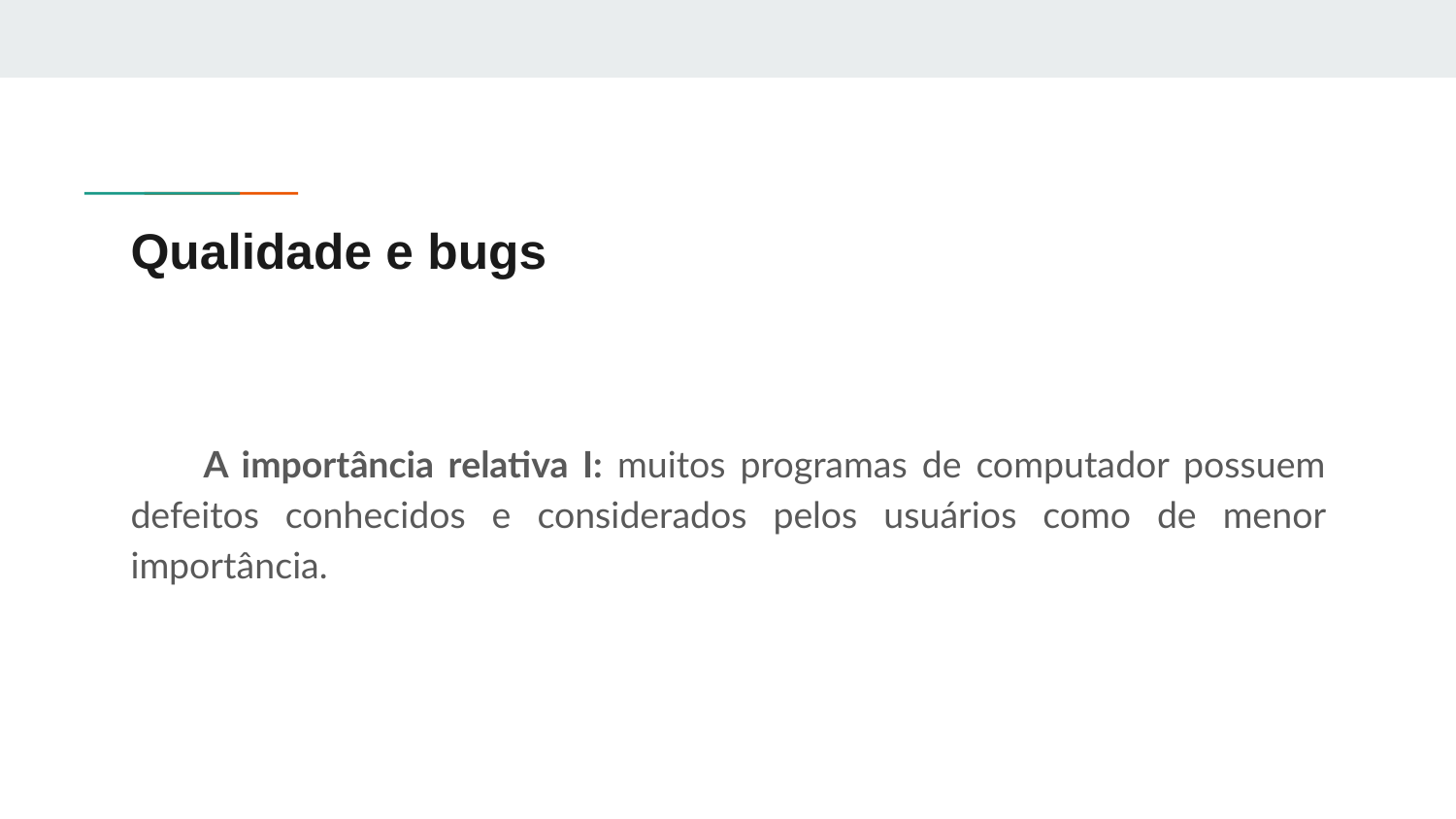

# Qualidade e bugs
A importância relativa I: muitos programas de computador possuem defeitos conhecidos e considerados pelos usuários como de menor importância.